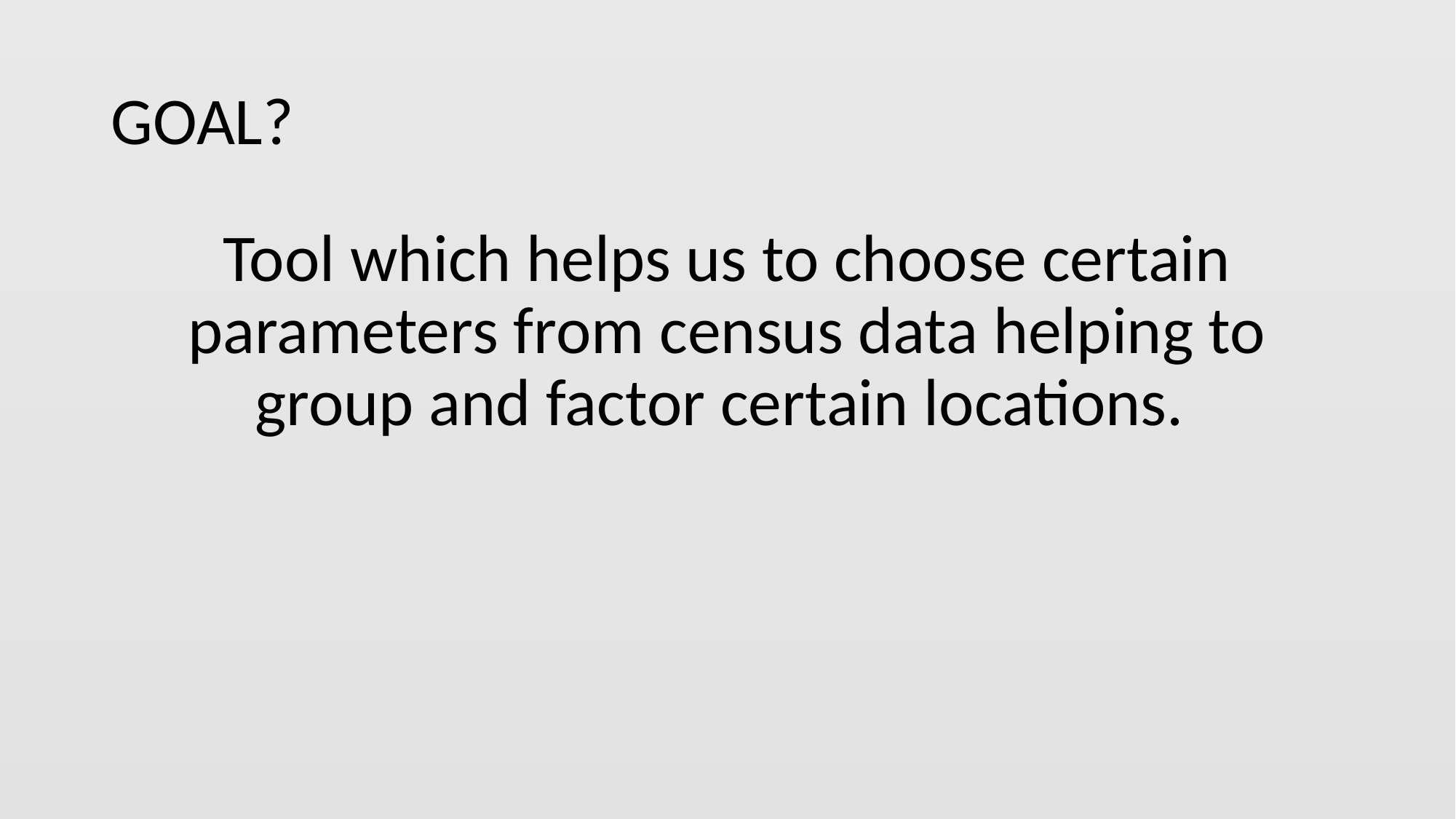

# GOAL?
Tool which helps us to choose certain parameters from census data helping to group and factor certain locations.